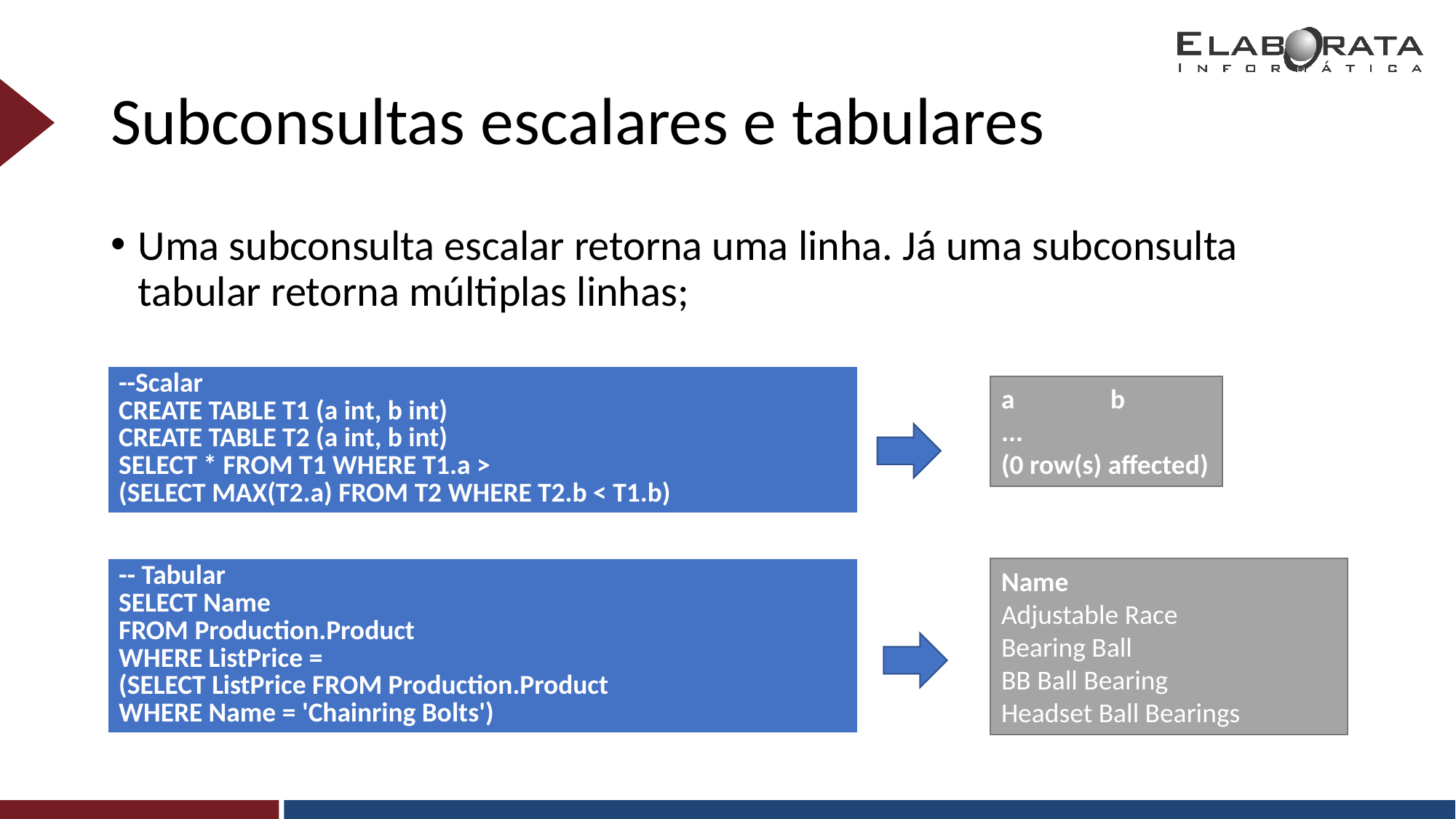

# Subconsultas escalares e tabulares
Uma subconsulta escalar retorna uma linha. Já uma subconsulta tabular retorna múltiplas linhas;
| --Scalar CREATE TABLE T1 (a int, b int) CREATE TABLE T2 (a int, b int) SELECT \* FROM T1 WHERE T1.a > (SELECT MAX(T2.a) FROM T2 WHERE T2.b < T1.b) |
| --- |
a	b
...
(0 row(s) affected)

| -- Tabular SELECT Name FROM Production.Product WHERE ListPrice = (SELECT ListPrice FROM Production.Product WHERE Name = 'Chainring Bolts') |
| --- |
Name
Adjustable Race
Bearing Ball
BB Ball Bearing
Headset Ball Bearings